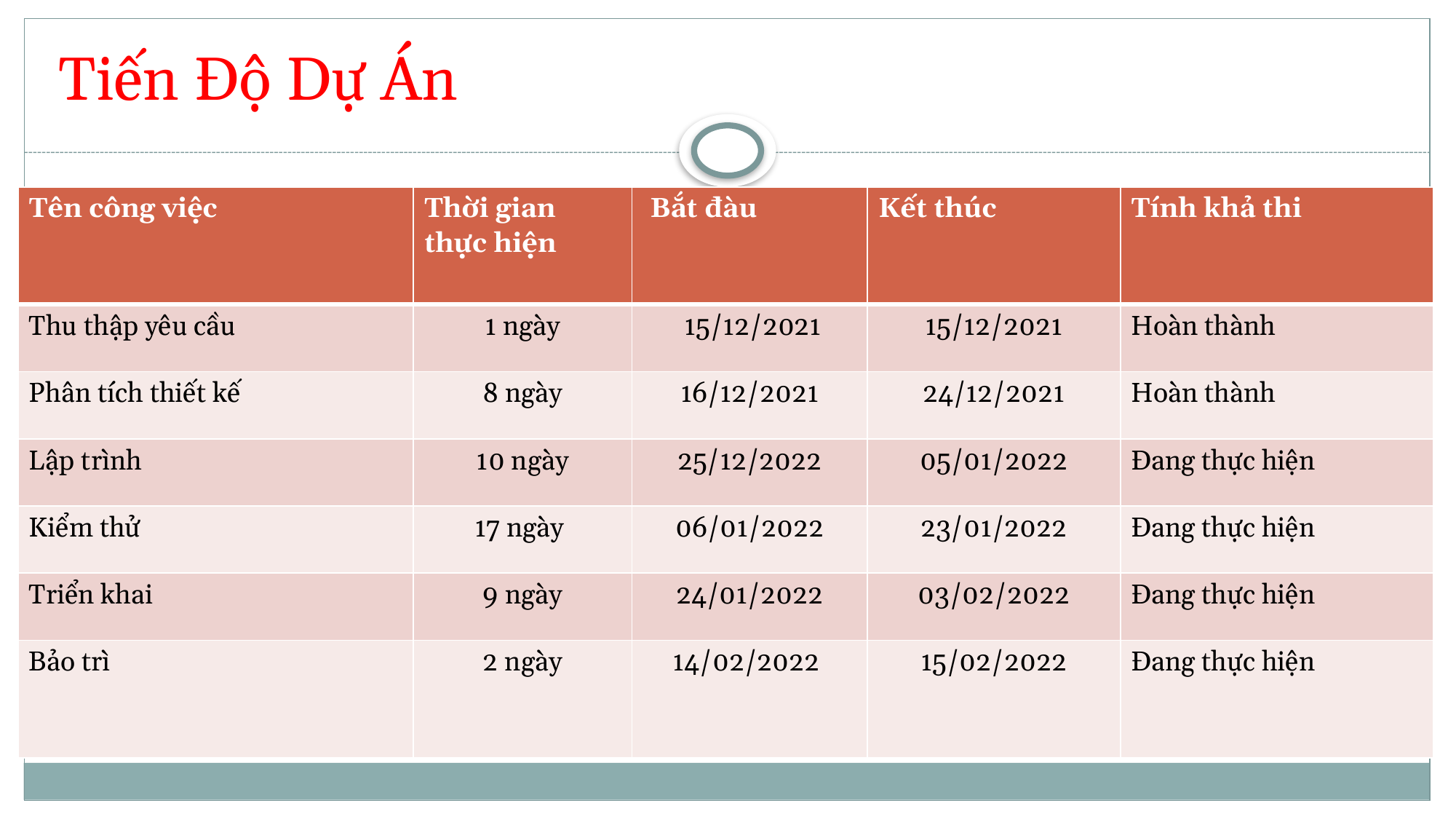

# Tiến Độ Dự Án
| Tên công việc | Thời gian thực hiện | Bắt đàu | Kết thúc | Tính khả thi |
| --- | --- | --- | --- | --- |
| Thu thập yêu cầu | 1 ngày | 15/12/2021 | 15/12/2021 | Hoàn thành |
| Phân tích thiết kế | 8 ngày | 16/12/2021 | 24/12/2021 | Hoàn thành |
| Lập trình | 10 ngày | 25/12/2022 | 05/01/2022 | Đang thực hiện |
| Kiểm thử | 17 ngày | 06/01/2022 | 23/01/2022 | Đang thực hiện |
| Triển khai | 9 ngày | 24/01/2022 | 03/02/2022 | Đang thực hiện |
| Bảo trì | 2 ngày | 14/02/2022 | 15/02/2022 | Đang thực hiện |